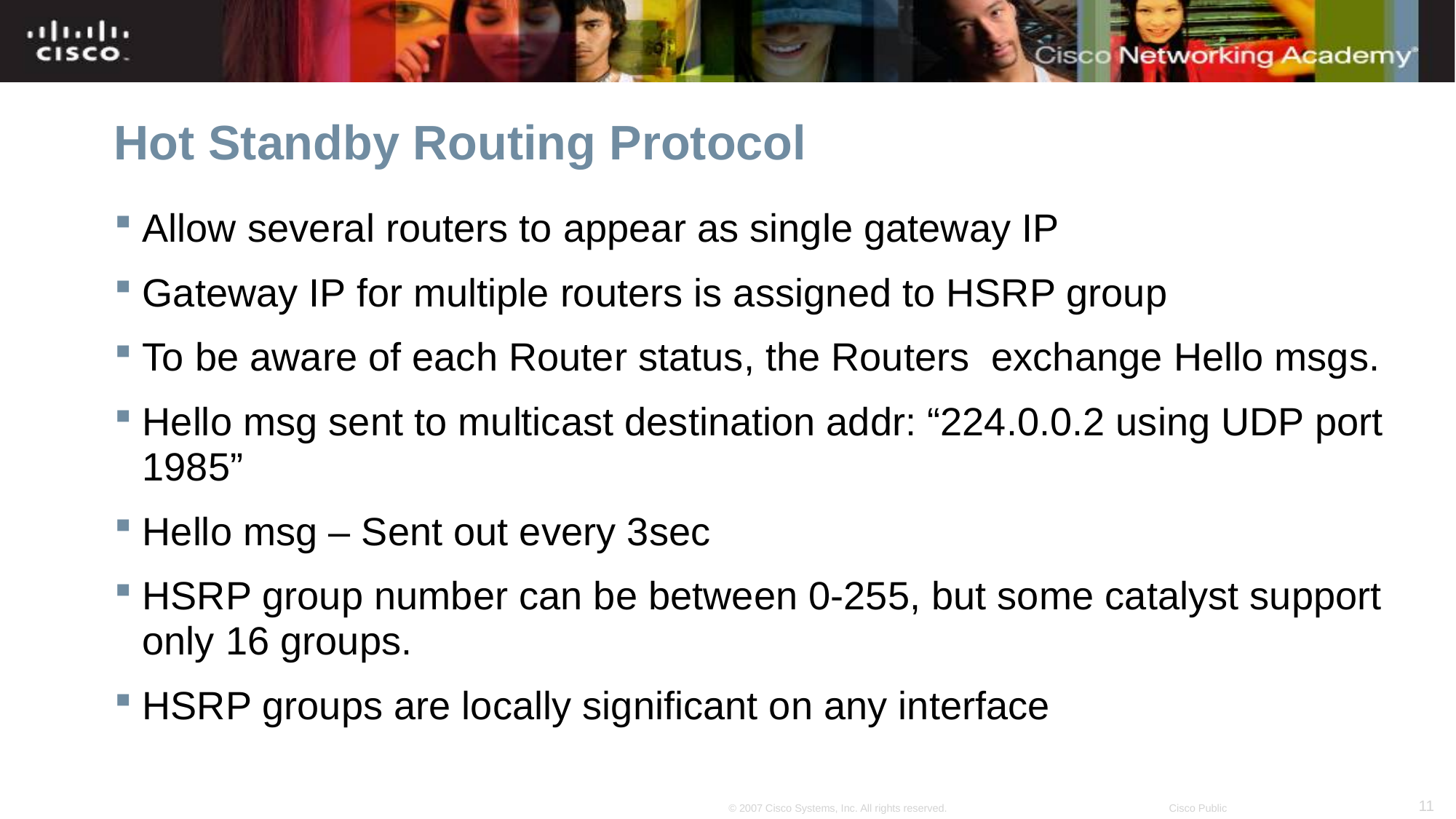

# Hot Standby Routing Protocol
Allow several routers to appear as single gateway IP
Gateway IP for multiple routers is assigned to HSRP group
To be aware of each Router status, the Routers  exchange Hello msgs.
Hello msg sent to multicast destination addr: “224.0.0.2 using UDP port 1985”
Hello msg – Sent out every 3sec
HSRP group number can be between 0-255, but some catalyst support only 16 groups.
HSRP groups are locally significant on any interface